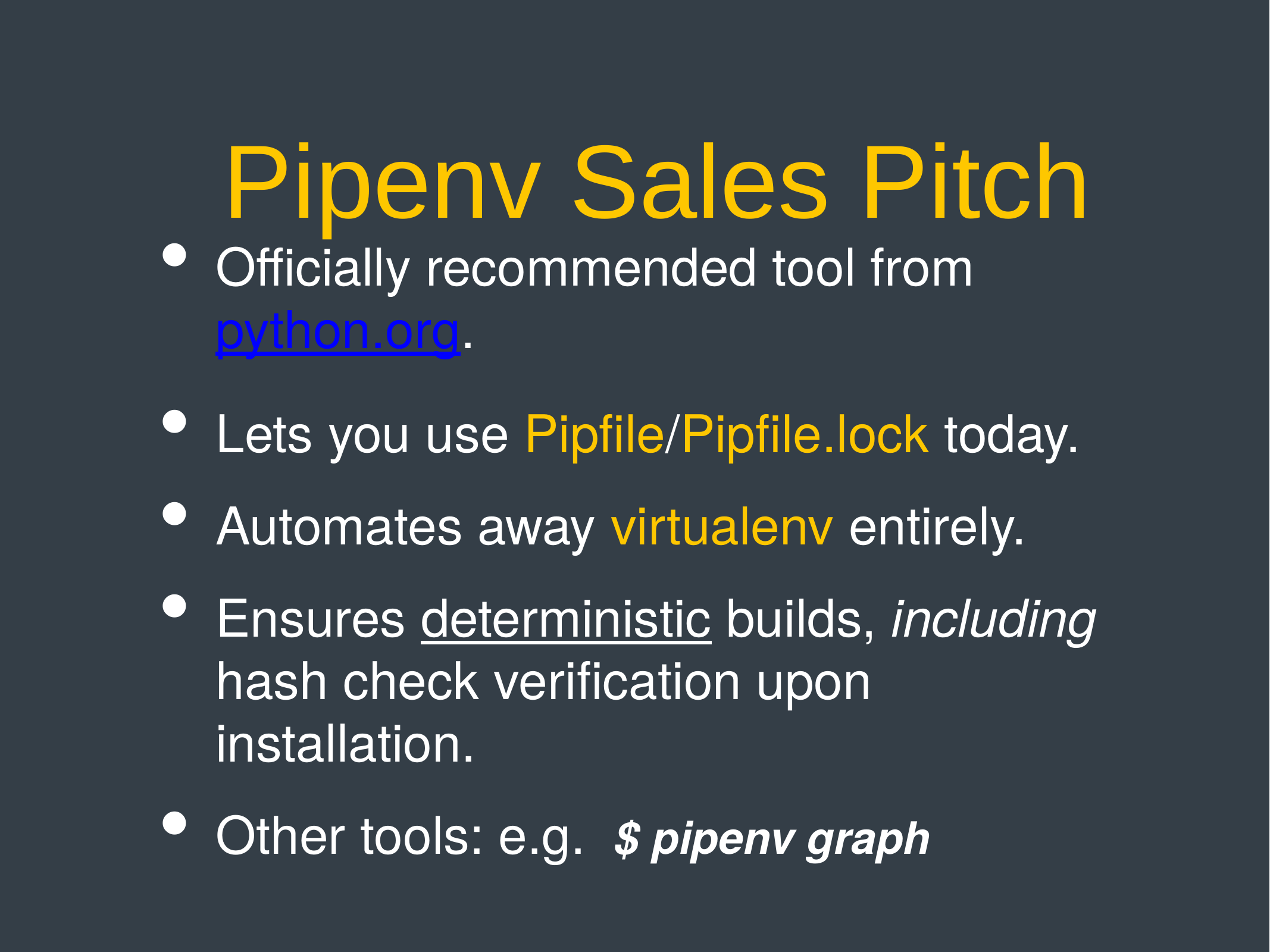

# Pipenv Sales Pitch
Officially recommended tool from python.org.
Lets you use Pipfile/Pipfile.lock today.
Automates away virtualenv entirely.
Ensures deterministic builds, including hash check verification upon installation.
Other tools: e.g.  $ pipenv graph